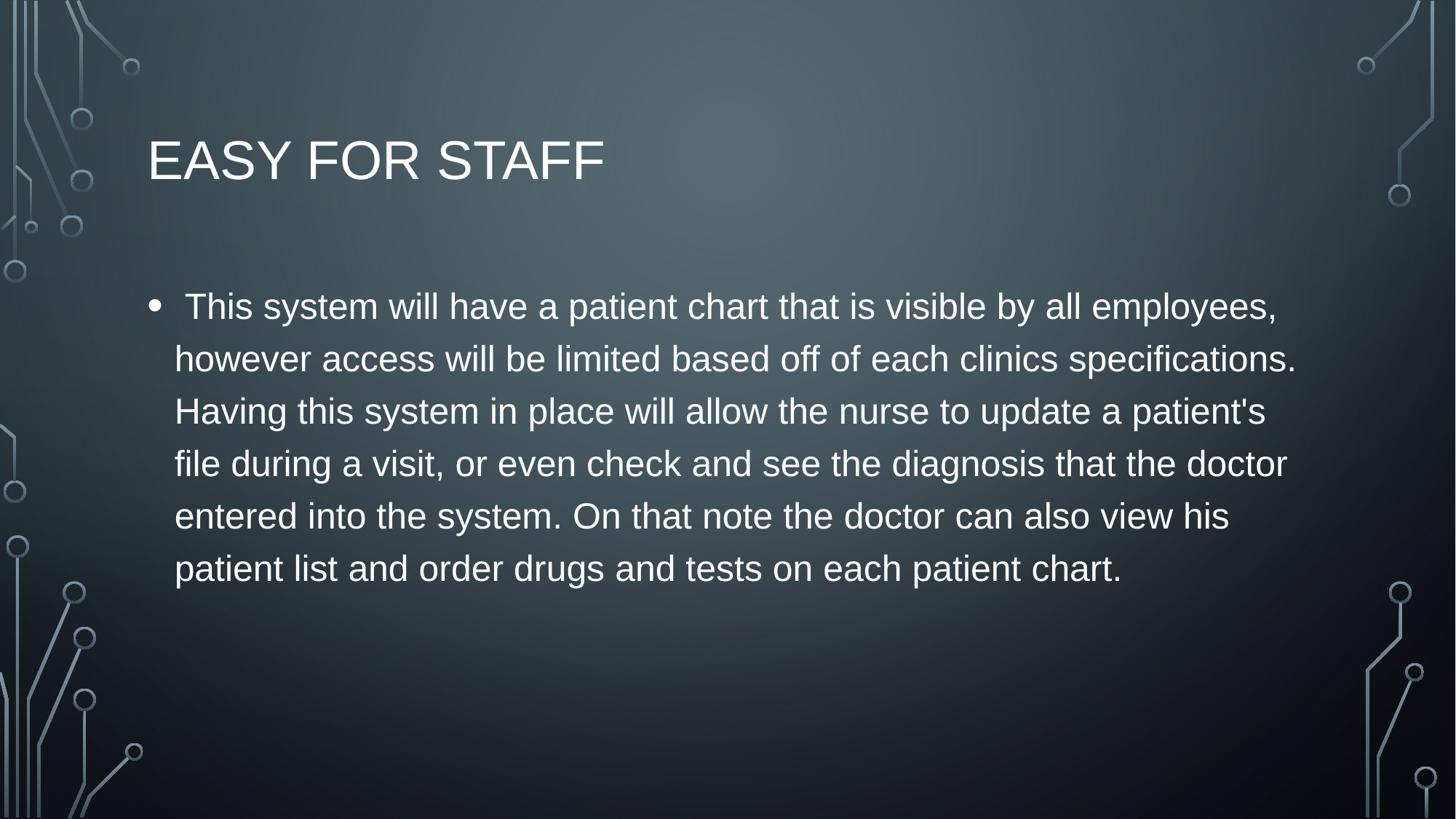

# Easy for staff
 This system will have a patient chart that is visible by all employees, however access will be limited based off of each clinics specifications. Having this system in place will allow the nurse to update a patient's file during a visit, or even check and see the diagnosis that the doctor entered into the system. On that note the doctor can also view his patient list and order drugs and tests on each patient chart.